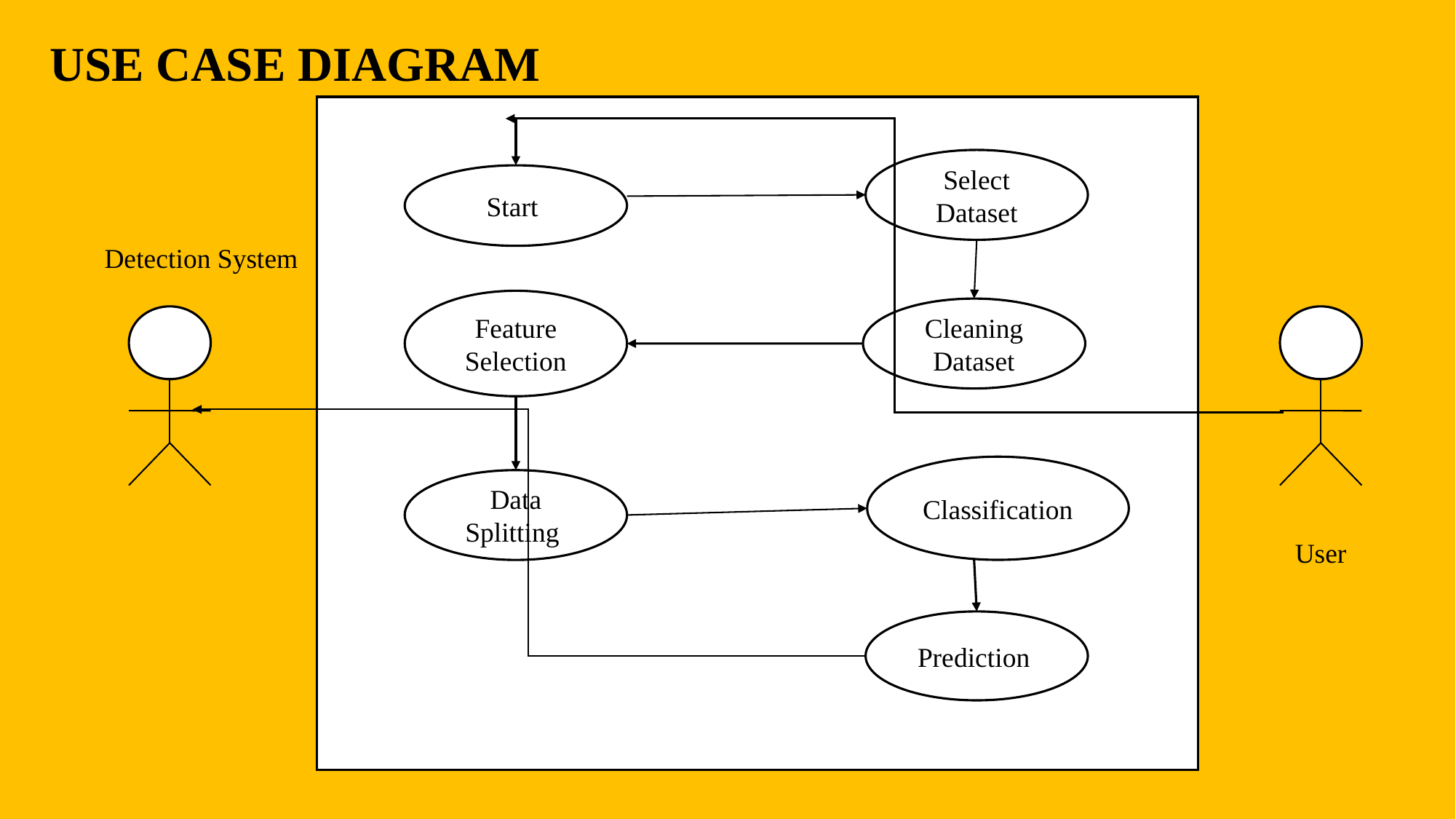

USE CASE DIAGRAM

Select Dataset
Start
Detection System
Feature Selection
Cleaning Dataset

Classification
Data Splitting
User
Prediction